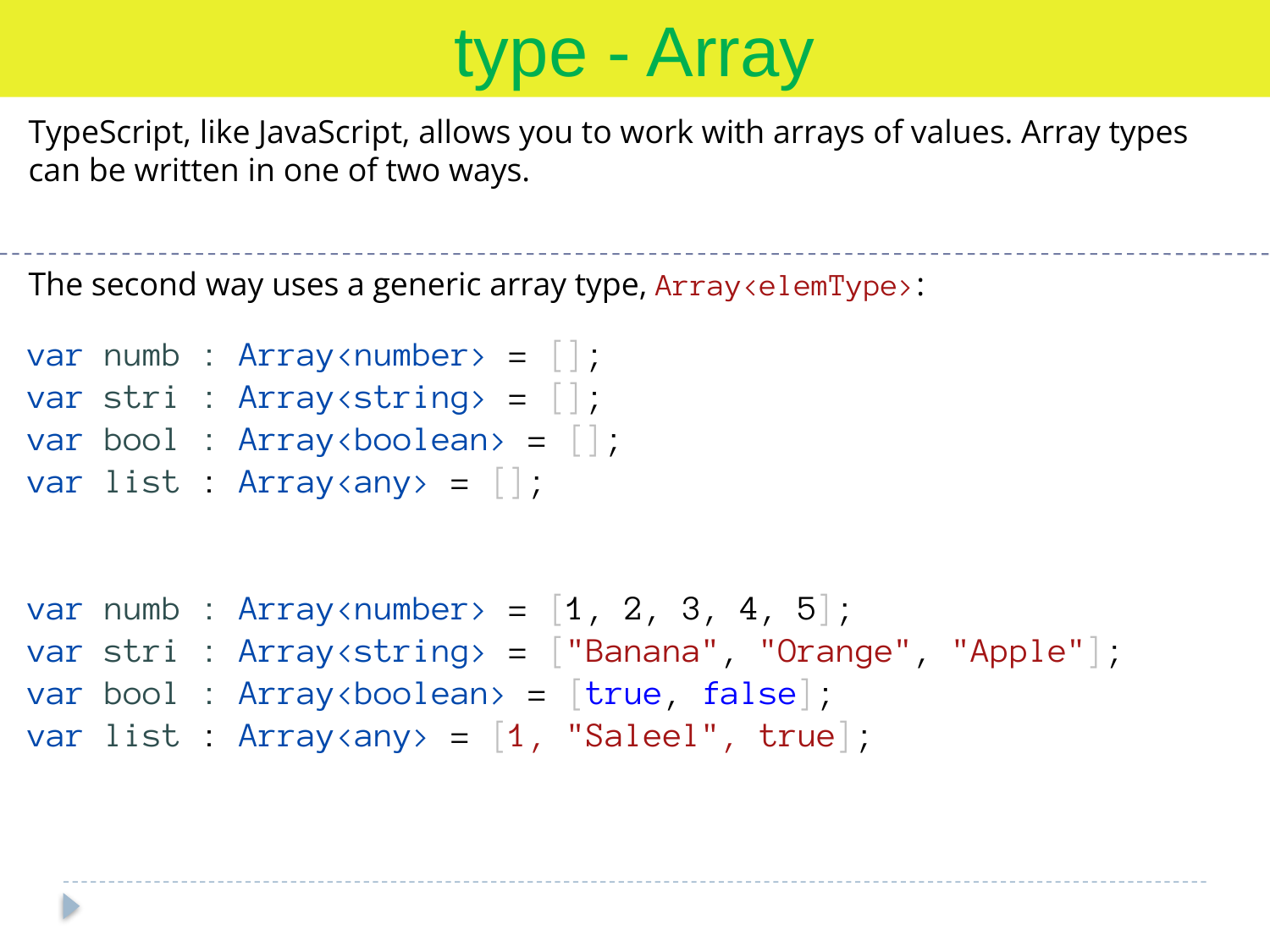

type - Array
TypeScript, like JavaScript, allows you to work with arrays of values. Array types can be written in one of two ways.
The second way uses a generic array type, Array<elemType>:
var numb : Array<number> = [];
var stri : Array<string> = [];
var bool : Array<boolean> = [];
var list : Array<any> = [];
var numb : Array<number> = [1, 2, 3, 4, 5];
var stri : Array<string> = ["Banana", "Orange", "Apple"];
var bool : Array<boolean> = [true, false];
var list : Array<any> = [1, "Saleel", true];